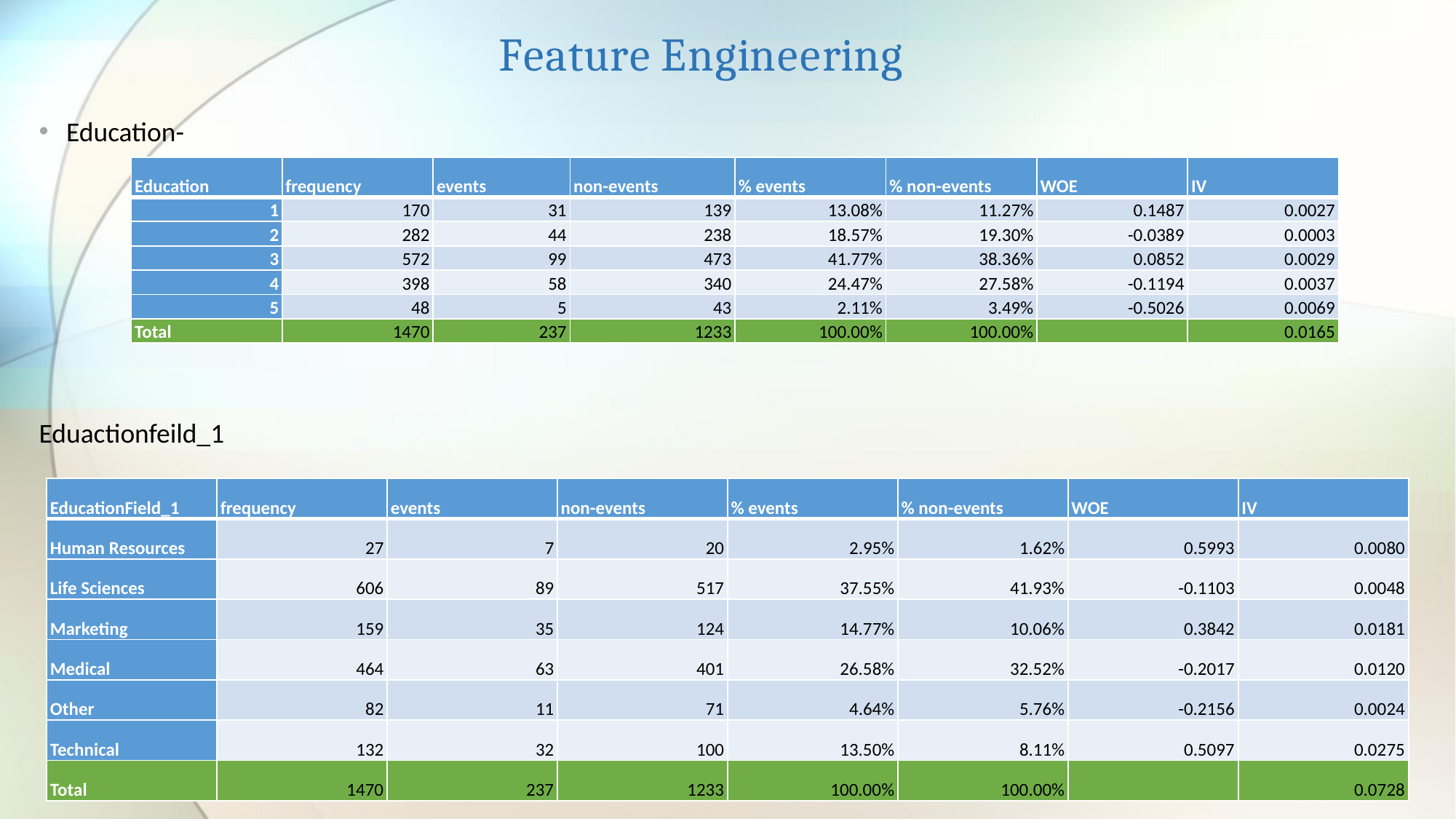

# Feature Engineering
Education-

Eduactionfeild_1

| Education | frequency | events | non-events | % events | % non-events | WOE | IV |
| --- | --- | --- | --- | --- | --- | --- | --- |
| 1 | 170 | 31 | 139 | 13.08% | 11.27% | 0.1487 | 0.0027 |
| 2 | 282 | 44 | 238 | 18.57% | 19.30% | -0.0389 | 0.0003 |
| 3 | 572 | 99 | 473 | 41.77% | 38.36% | 0.0852 | 0.0029 |
| 4 | 398 | 58 | 340 | 24.47% | 27.58% | -0.1194 | 0.0037 |
| 5 | 48 | 5 | 43 | 2.11% | 3.49% | -0.5026 | 0.0069 |
| Total | 1470 | 237 | 1233 | 100.00% | 100.00% |  | 0.0165 |
| EducationField\_1 | frequency | events | non-events | % events | % non-events | WOE | IV |
| --- | --- | --- | --- | --- | --- | --- | --- |
| Human Resources | 27 | 7 | 20 | 2.95% | 1.62% | 0.5993 | 0.0080 |
| Life Sciences | 606 | 89 | 517 | 37.55% | 41.93% | -0.1103 | 0.0048 |
| Marketing | 159 | 35 | 124 | 14.77% | 10.06% | 0.3842 | 0.0181 |
| Medical | 464 | 63 | 401 | 26.58% | 32.52% | -0.2017 | 0.0120 |
| Other | 82 | 11 | 71 | 4.64% | 5.76% | -0.2156 | 0.0024 |
| Technical | 132 | 32 | 100 | 13.50% | 8.11% | 0.5097 | 0.0275 |
| Total | 1470 | 237 | 1233 | 100.00% | 100.00% |  | 0.0728 |